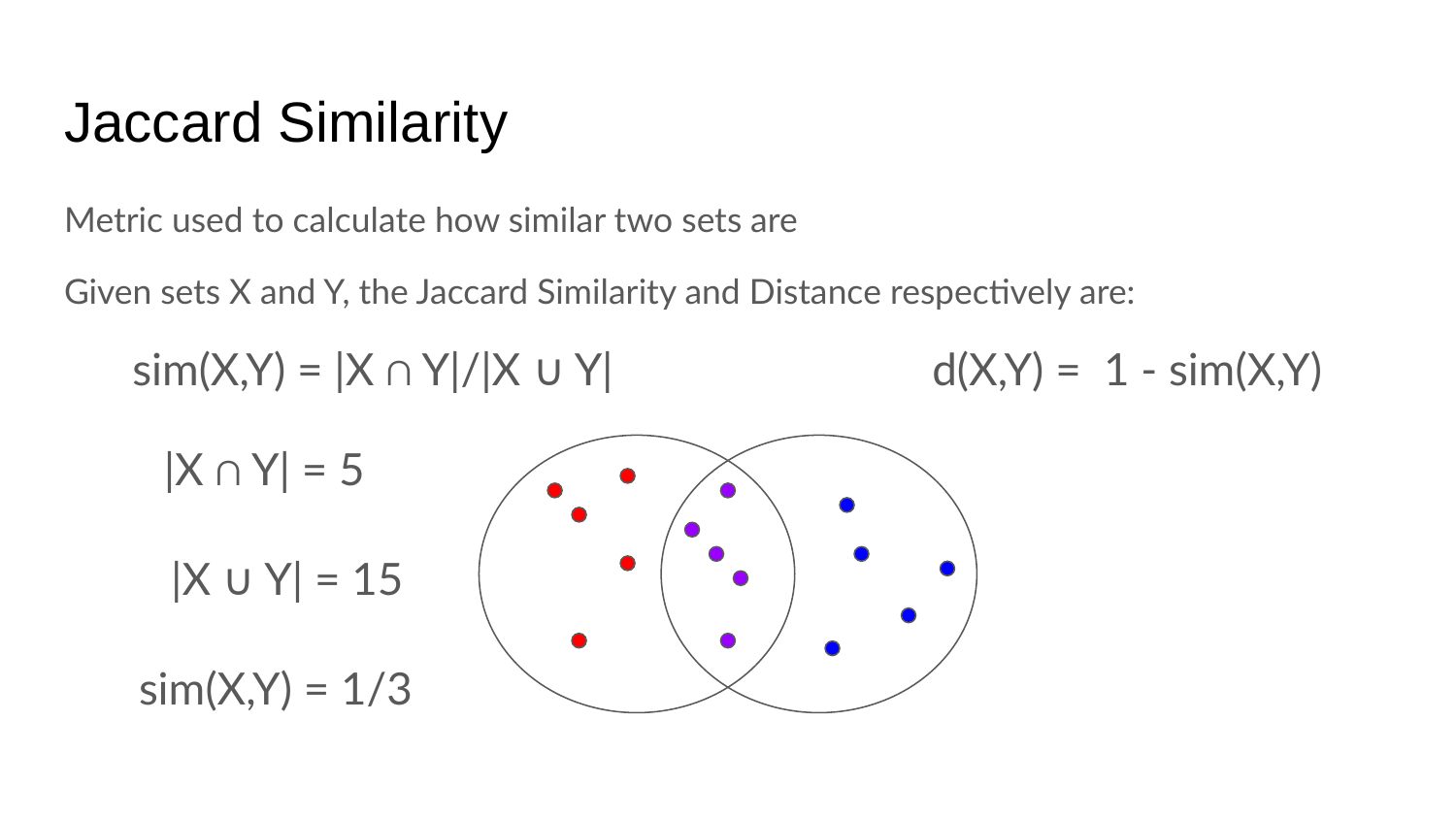

# Jaccard Similarity
Metric used to calculate how similar two sets are
Given sets X and Y, the Jaccard Similarity and Distance respectively are:
sim(X,Y) = |X ∩ Y|/|X ∪ Y|                            d(X,Y) =  1 - sim(X,Y)

|X ∩ Y| = 5

    |X ∪ Y| = 15

  sim(X,Y) = 1/3